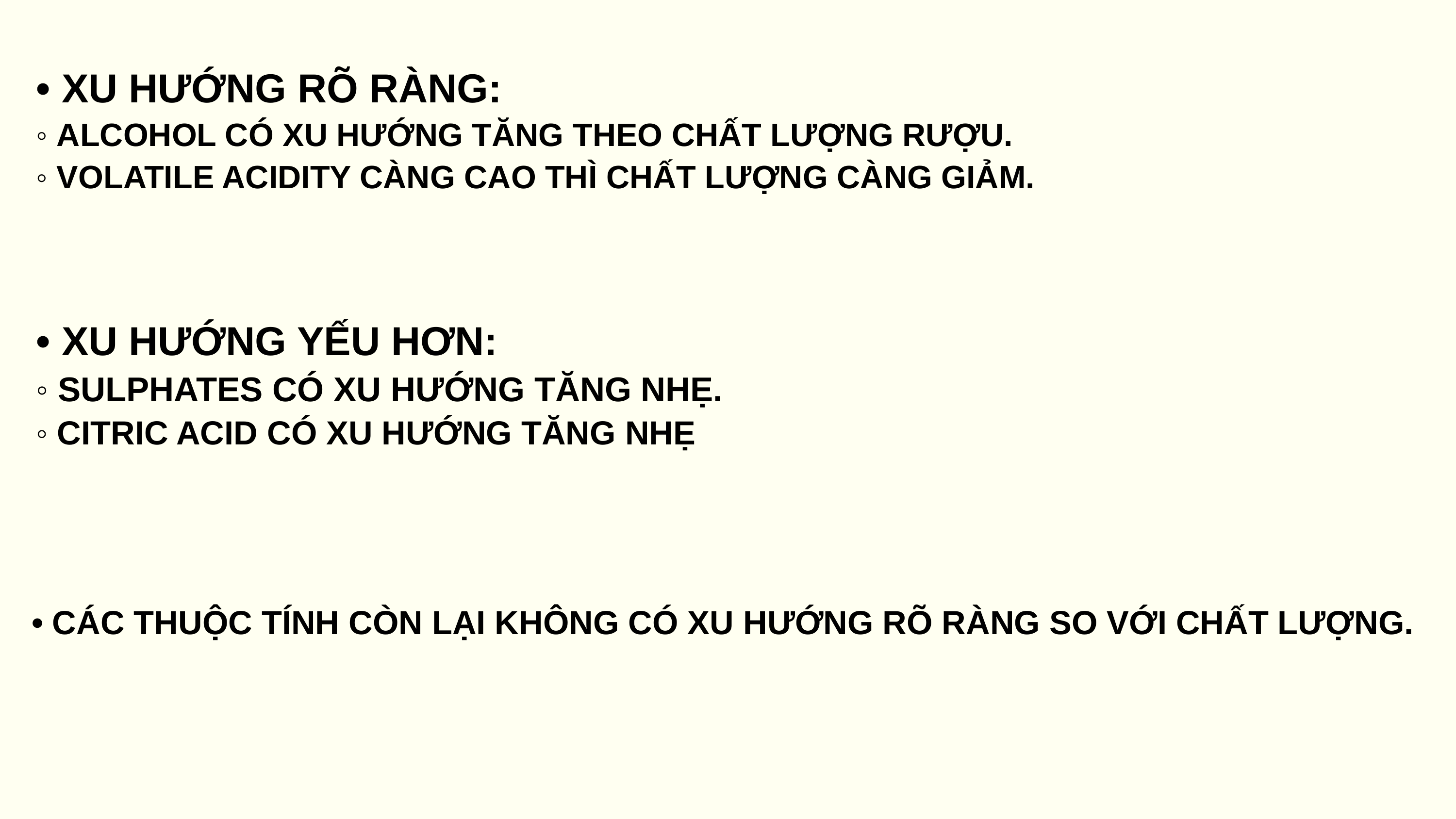

• XU HƯỚNG RÕ RÀNG:
◦ ALCOHOL CÓ XU HƯỚNG TĂNG THEO CHẤT LƯỢNG RƯỢU.
◦ VOLATILE ACIDITY CÀNG CAO THÌ CHẤT LƯỢNG CÀNG GIẢM.
• XU HƯỚNG YẾU HƠN:
◦ SULPHATES CÓ XU HƯỚNG TĂNG NHẸ.
◦ CITRIC ACID CÓ XU HƯỚNG TĂNG NHẸ
• CÁC THUỘC TÍNH CÒN LẠI KHÔNG CÓ XU HƯỚNG RÕ RÀNG SO VỚI CHẤT LƯỢNG.